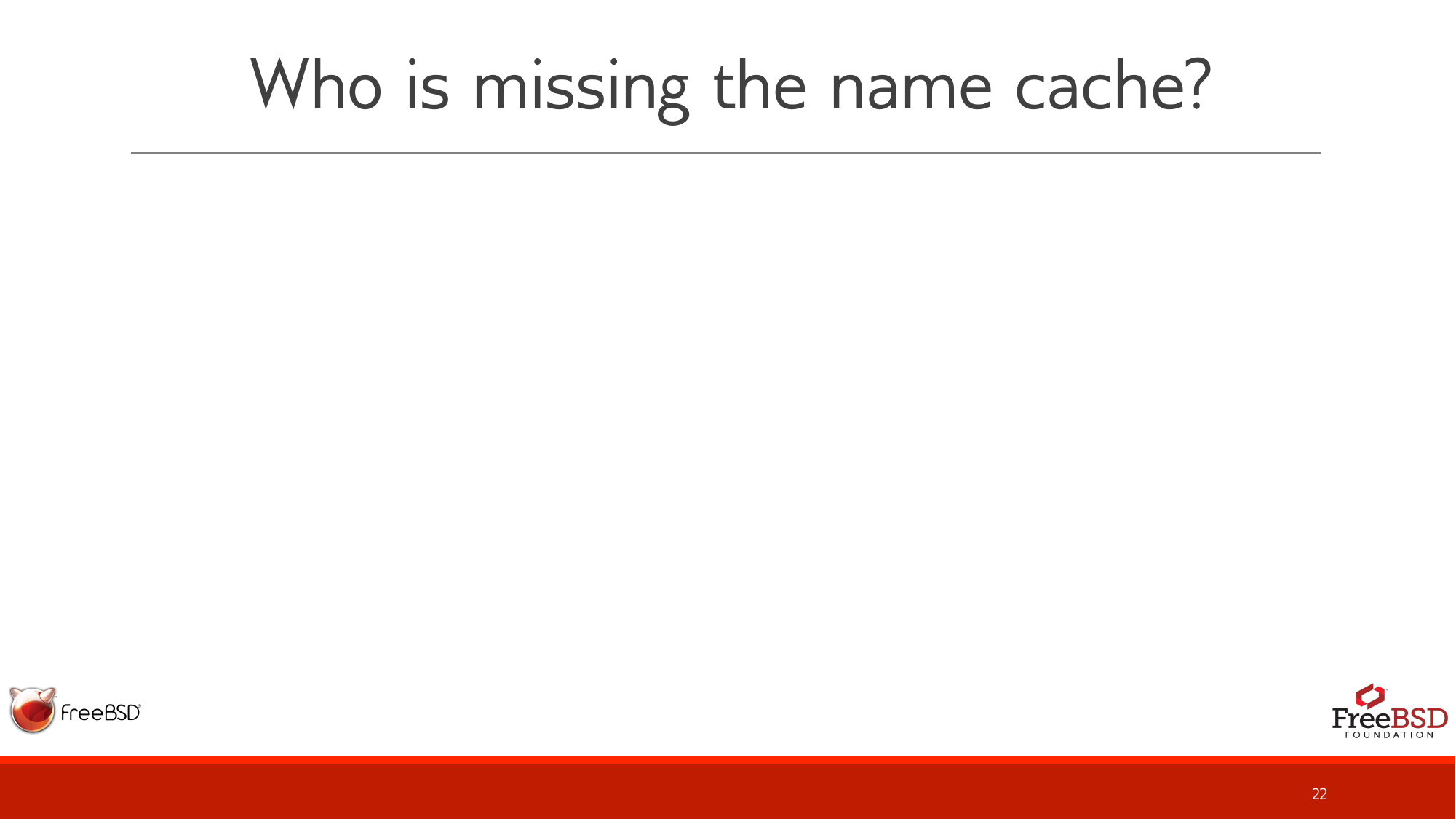

# Who is missing the name cache?

22